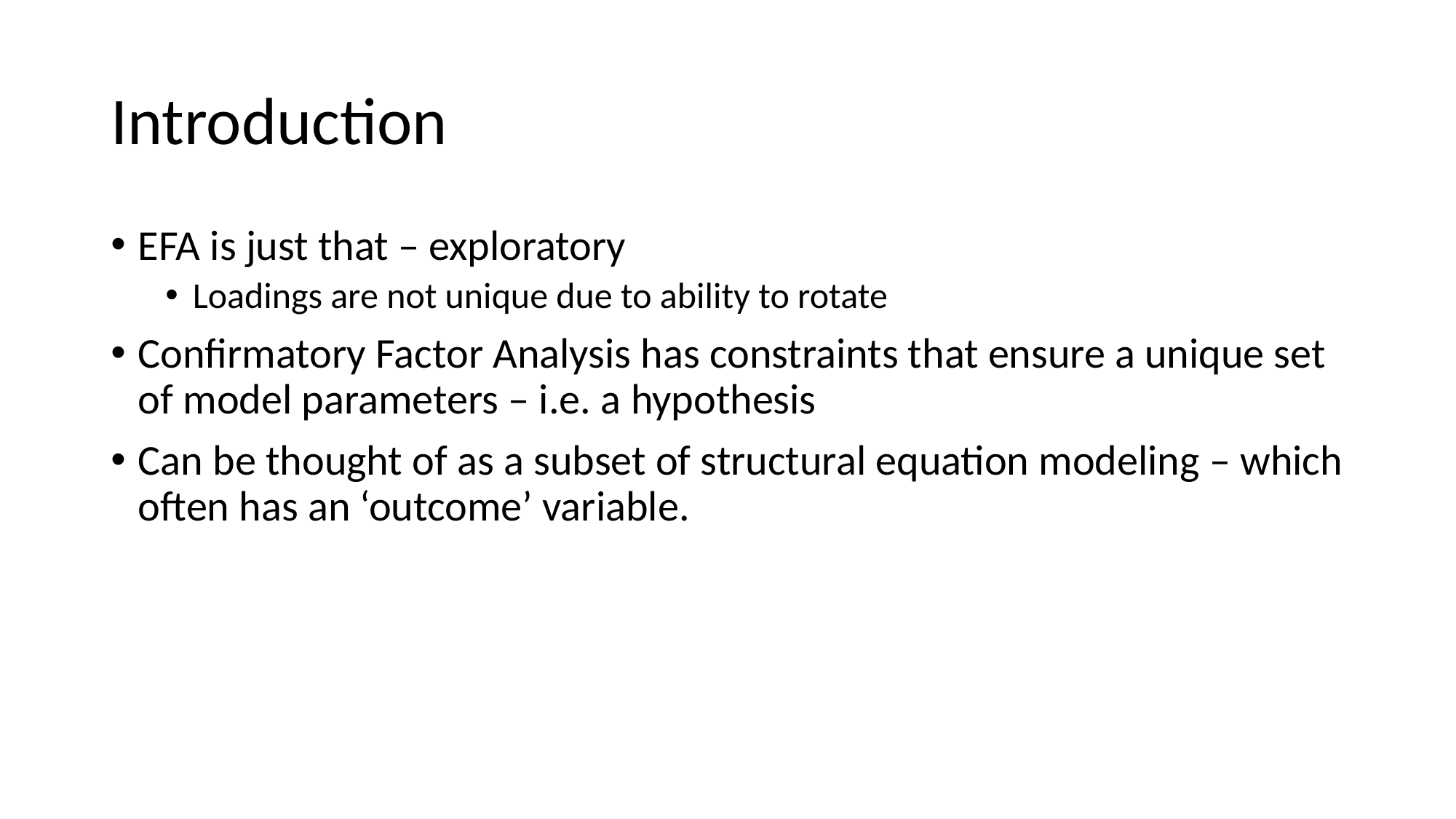

# Introduction
EFA is just that – exploratory
Loadings are not unique due to ability to rotate
Confirmatory Factor Analysis has constraints that ensure a unique set of model parameters – i.e. a hypothesis
Can be thought of as a subset of structural equation modeling – which often has an ‘outcome’ variable.